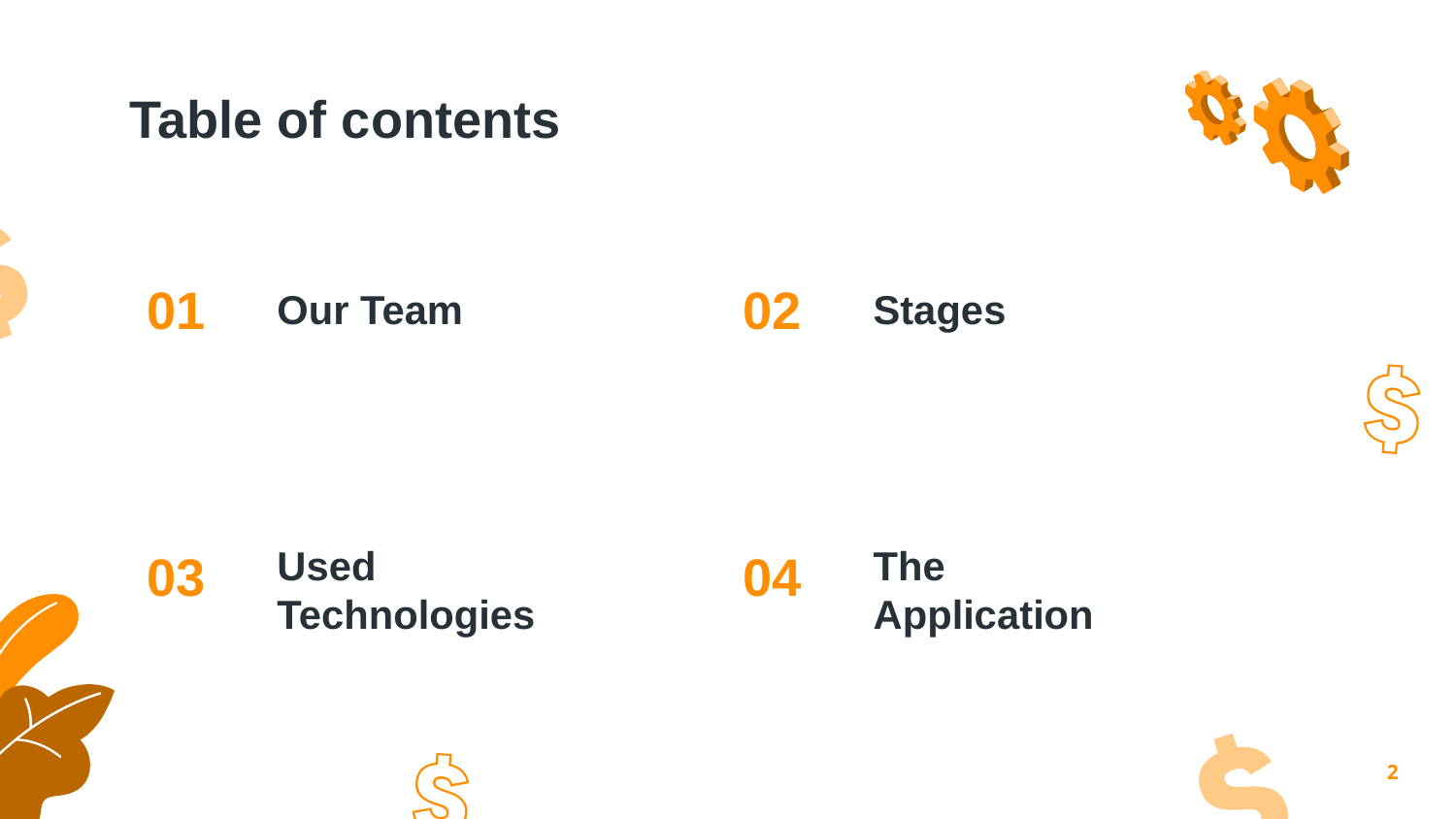

# Table of contents
01
02
Our Team
Stages
03
04
Used
Technologies
The
Application
2